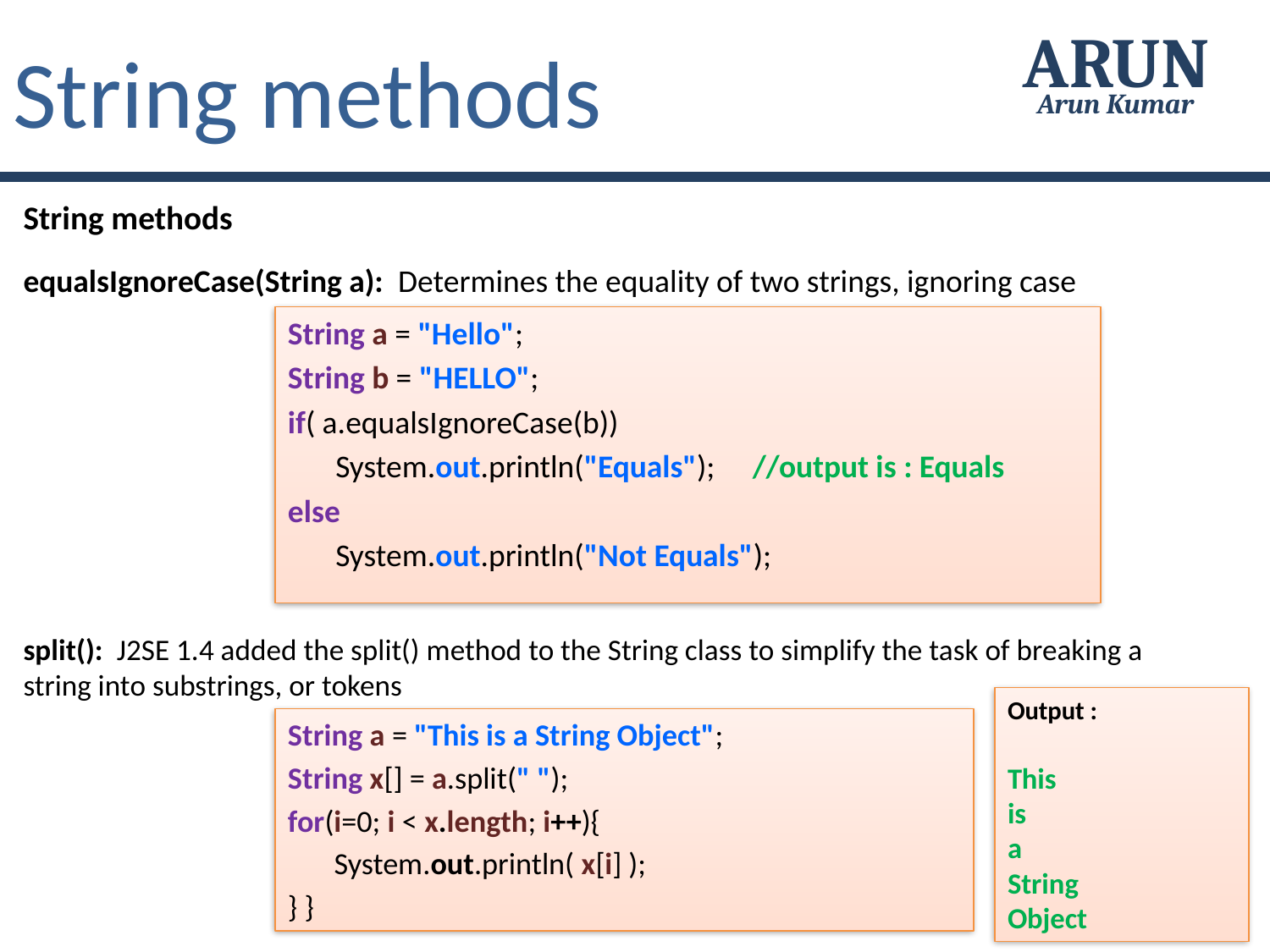

String methods

ARUN
Arun Kumar

String methods
equalsIgnoreCase(String a):  Determines the equality of two strings, ignoring case
String a = "Hello";
String b = "HELLO";
if( a.equalsIgnoreCase(b))
	System.out.println("Equals");	     //output is : Equals
else
	System.out.println("Not Equals");
split():  J2SE 1.4 added the split() method to the String class to simplify the task of breaking a 	string into substrings, or tokens
Output :

This
is
a
String
Object
String a = "This is a String Object";
String x[] = a.split(" ");
for(i=0; i < x.length; i++){
	System.out.println( x[i] );
} }
7